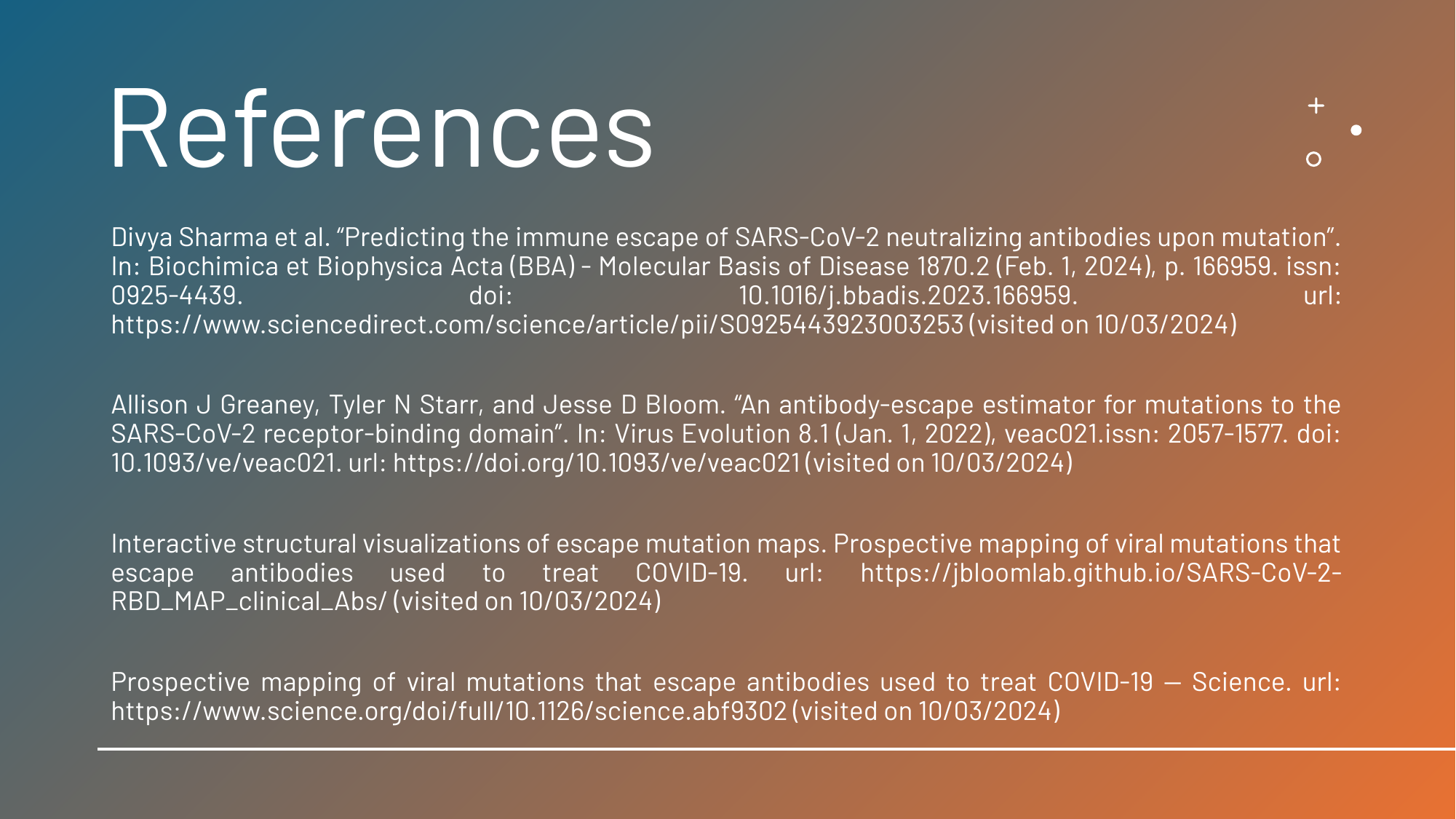

# References

Divya Sharma et al. “Predicting the immune escape of SARS-CoV-2 neutralizing antibodies upon mutation”. In: Biochimica et Biophysica Acta (BBA) - Molecular Basis of Disease 1870.2 (Feb. 1, 2024), p. 166959. issn: 0925-4439. doi: 10.1016/j.bbadis.2023.166959. url: https://www.sciencedirect.com/science/article/pii/S0925443923003253 (visited on 10/03/2024)

Allison J Greaney, Tyler N Starr, and Jesse D Bloom. “An antibody-escape estimator for mutations to the SARS-CoV-2 receptor-binding domain”. In: Virus Evolution 8.1 (Jan. 1, 2022), veac021.issn: 2057-1577. doi: 10.1093/ve/veac021. url: https://doi.org/10.1093/ve/veac021 (visited on 10/03/2024)

Interactive structural visualizations of escape mutation maps. Prospective mapping of viral mutations that escape antibodies used to treat COVID-19. url: https://jbloomlab.github.io/SARS-CoV-2-RBD_MAP_clinical_Abs/ (visited on 10/03/2024)

Prospective mapping of viral mutations that escape antibodies used to treat COVID-19 — Science. url: https://www.science.org/doi/full/10.1126/science.abf9302 (visited on 10/03/2024)